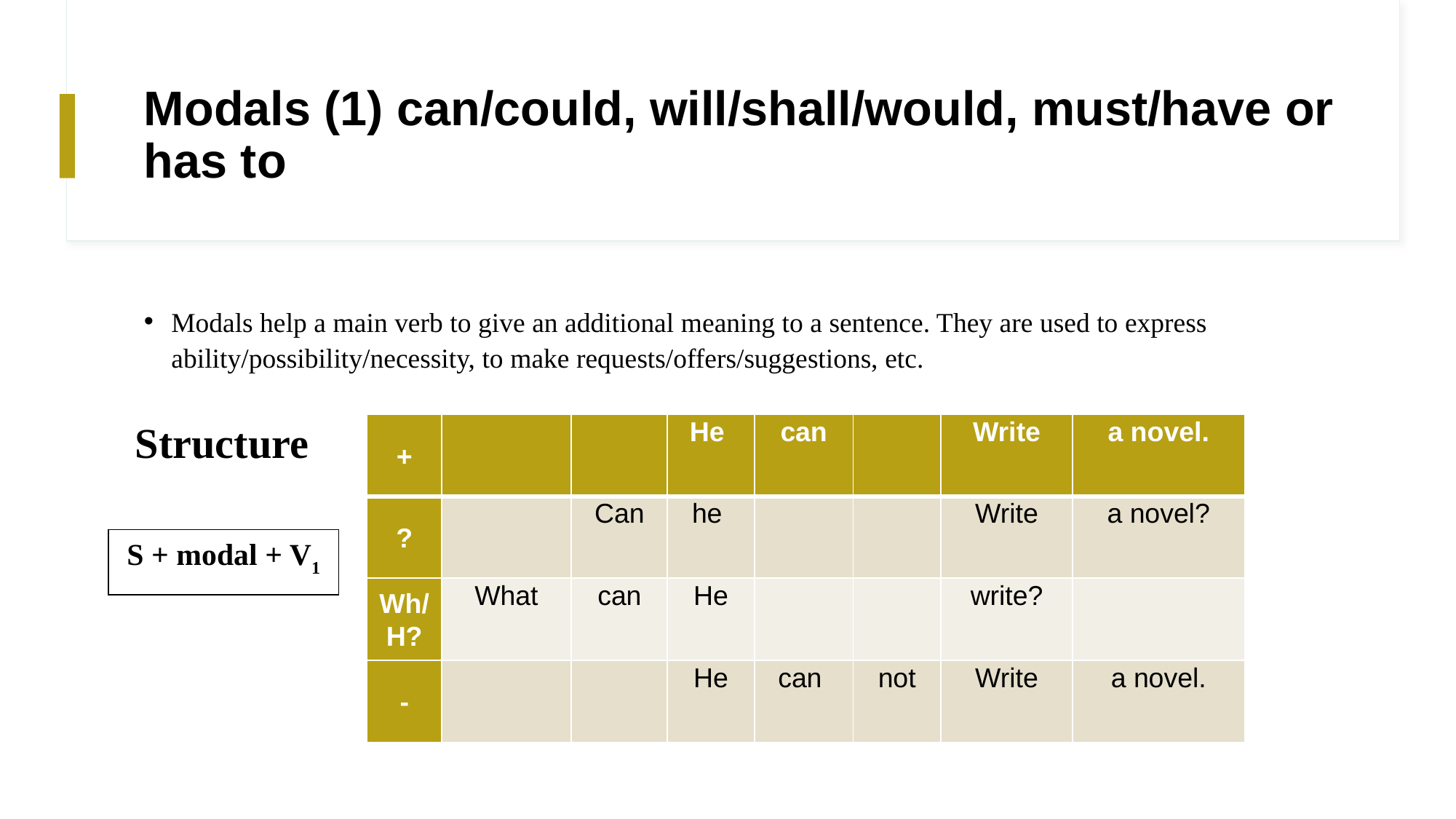

# Modals (1) can/could, will/shall/would, must/have or has to
Modals help a main verb to give an additional meaning to a sentence. They are used to express ability/possibility/necessity, to make requests/offers/suggestions, etc.

Structure

| + |  |  | He | can |  | Write | a novel. |
| --- | --- | --- | --- | --- | --- | --- | --- |
| ? |  | Can | he |  |  | Write | a novel? |
| Wh/H? | What | can | He |  |  | write? |  |
| - |  |  | He | can | not | Write | a novel. |

S + modal + V1